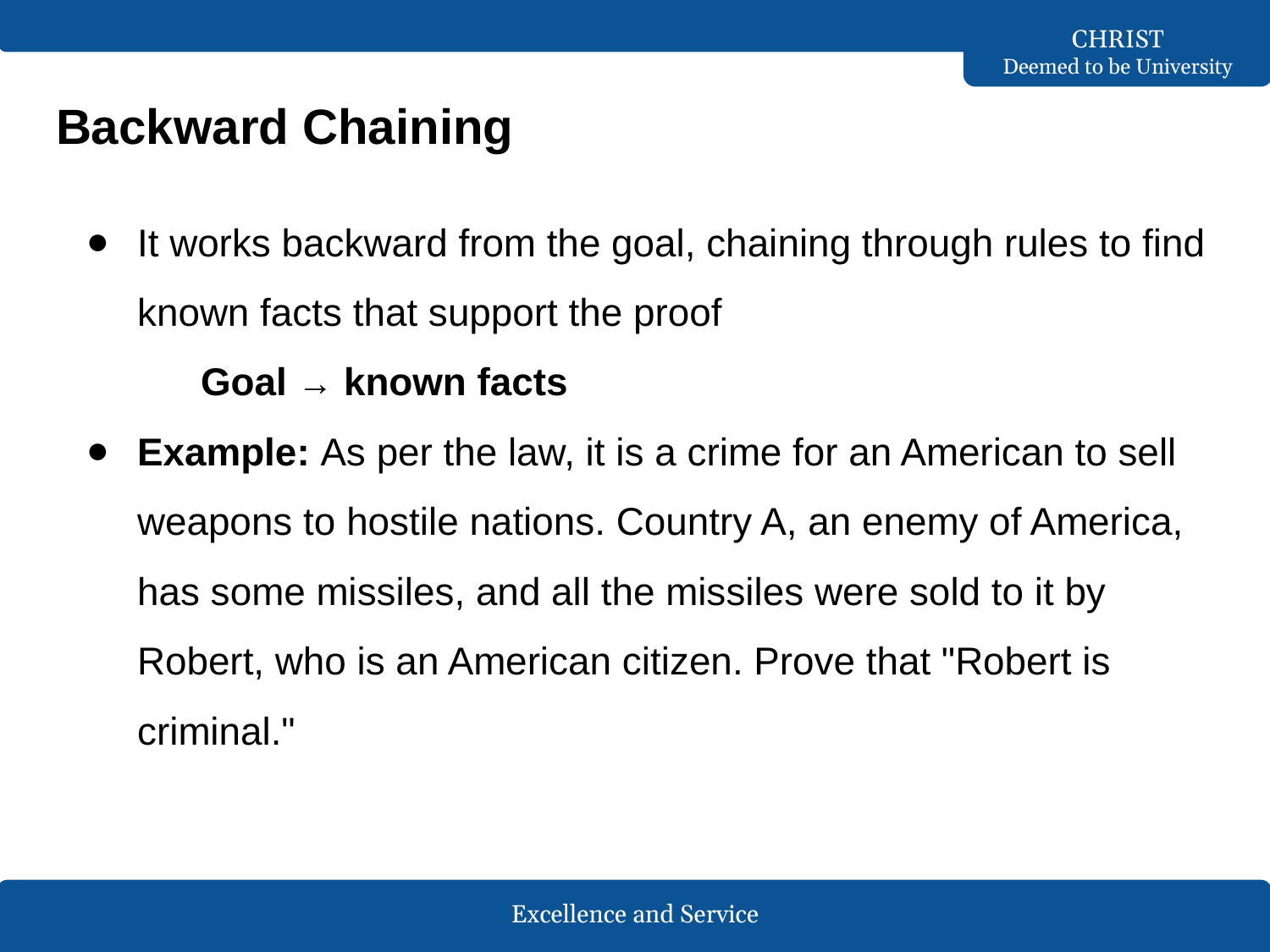

# Backward Chaining
It works backward from the goal, chaining through rules to find known facts that support the proof
Goal → known facts
Example: As per the law, it is a crime for an American to sell weapons to hostile nations. Country A, an enemy of America, has some missiles, and all the missiles were sold to it by Robert, who is an American citizen. Prove that "Robert is criminal."